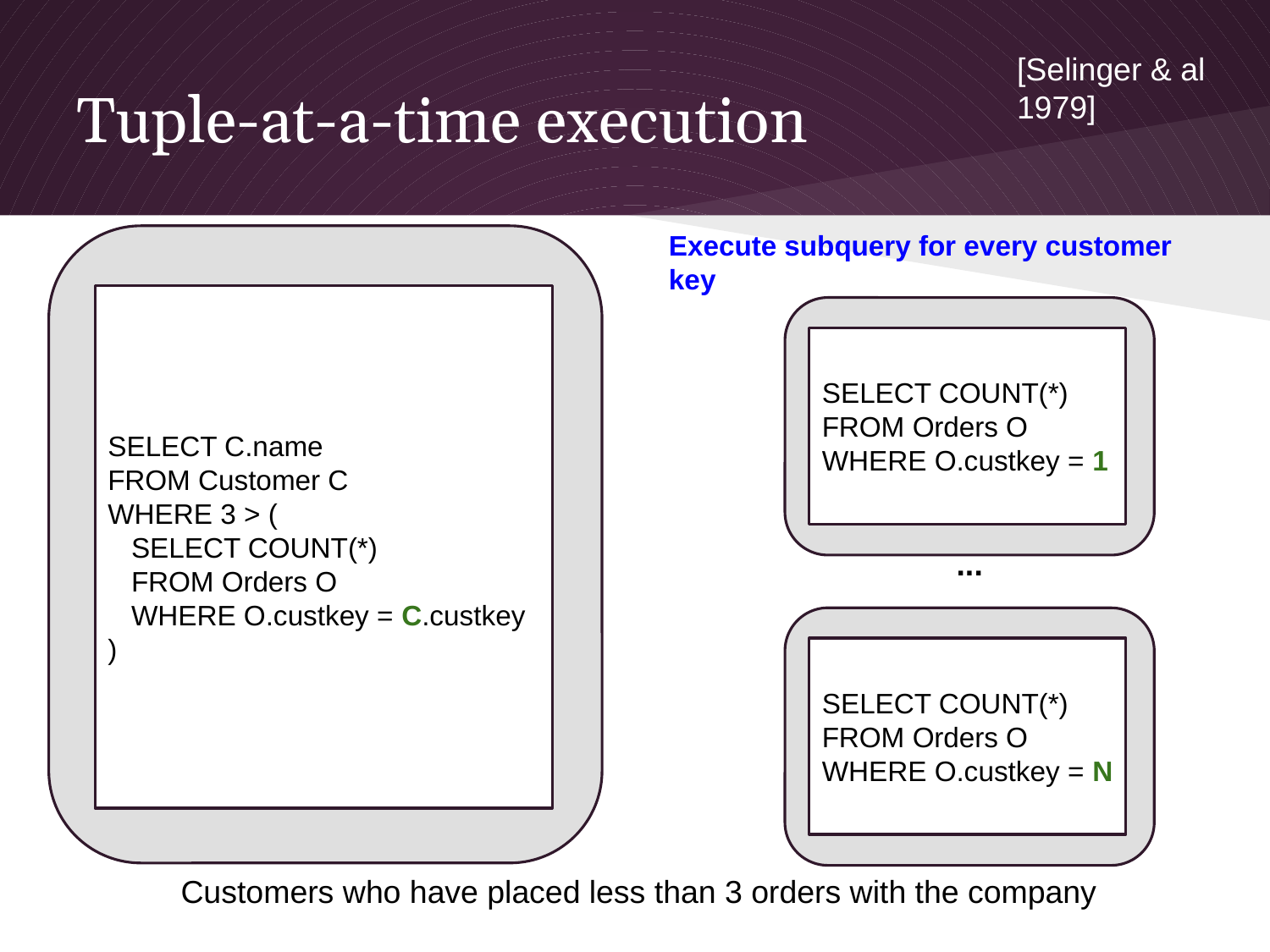

[Selinger & al 1979]
# Tuple-at-a-time execution
Execute subquery for every customer key

SELECT C.name
FROM Customer C
WHERE 3 > (
   SELECT COUNT(*)
   FROM Orders O
   WHERE O.custkey = C.custkey
)

SELECT COUNT(*)
FROM Orders O
WHERE O.custkey = 1
...

SELECT COUNT(*)
FROM Orders O
WHERE O.custkey = N
Customers who have placed less than 3 orders with the company